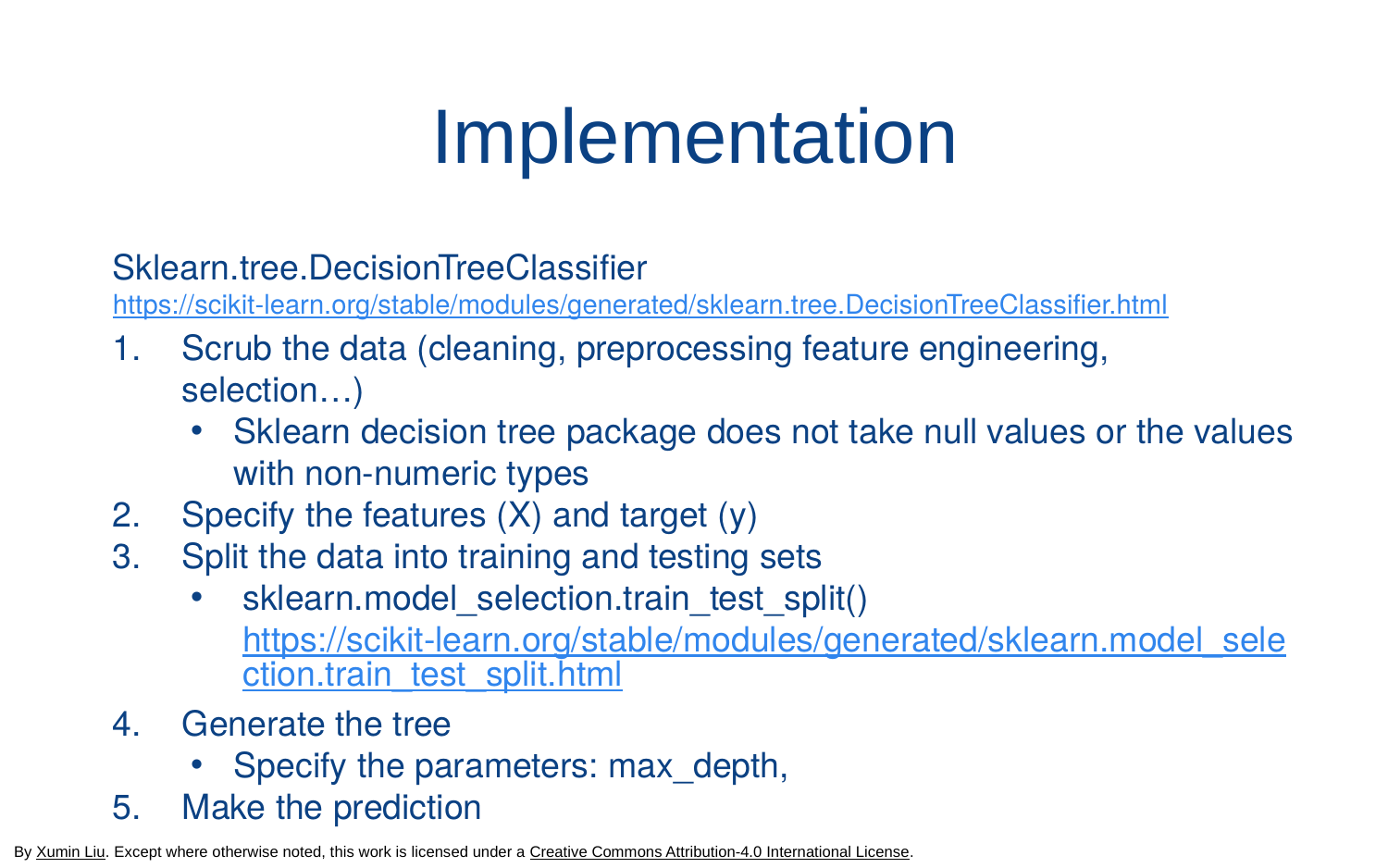

# Implementation
Sklearn.tree.DecisionTreeClassifier
https://scikit-learn.org/stable/modules/generated/sklearn.tree.DecisionTreeClassifier.html
Scrub the data (cleaning, preprocessing feature engineering, selection…)
Sklearn decision tree package does not take null values or the values with non-numeric types
Specify the features (X) and target (y)
Split the data into training and testing sets
sklearn.model_selection.train_test_split() https://scikit-learn.org/stable/modules/generated/sklearn.model_selection.train_test_split.html
Generate the tree
Specify the parameters: max_depth,
Make the prediction